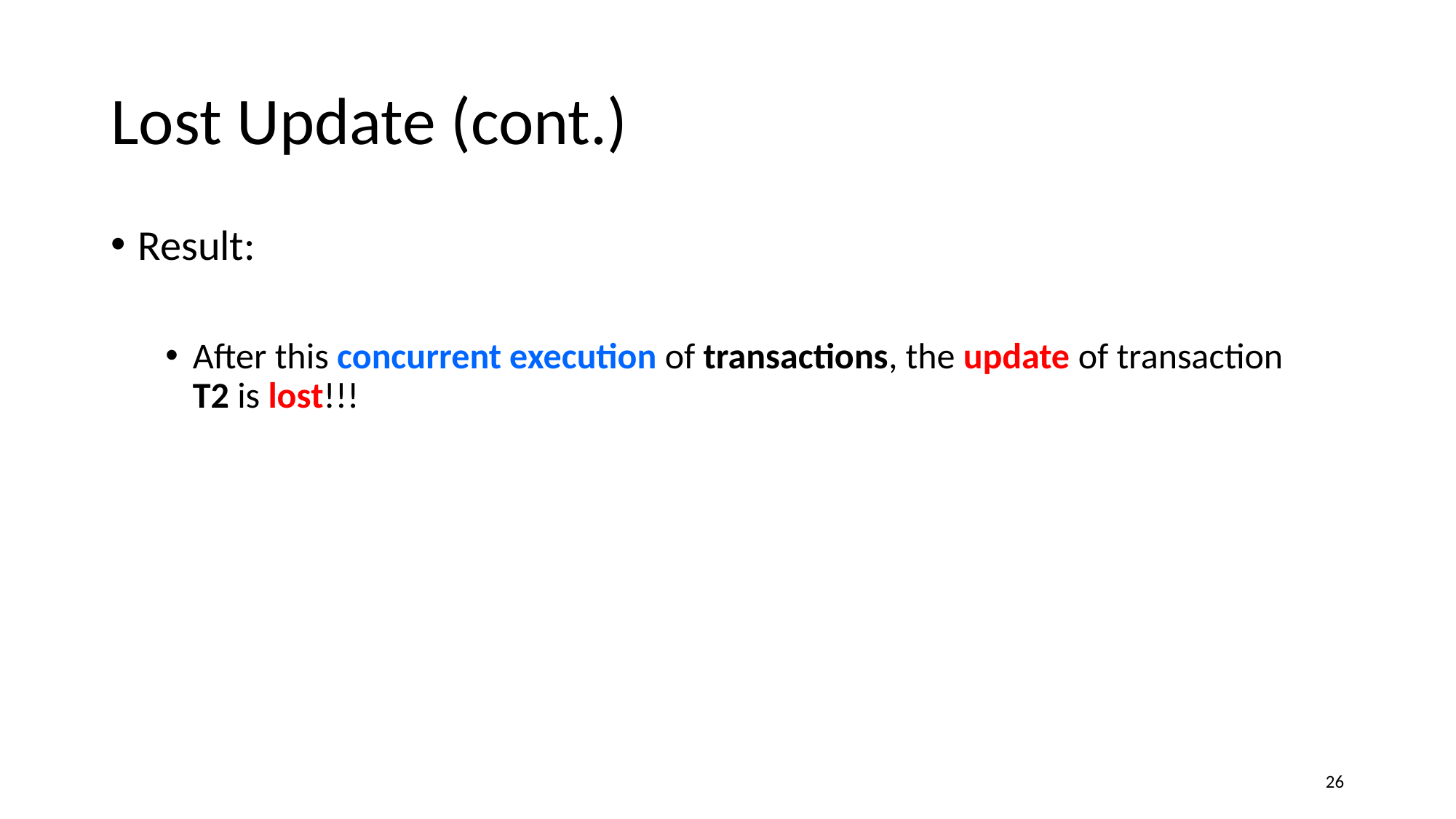

# Lost Update (cont.)
Result:

After this concurrent execution of transactions, the update of transaction T2 is lost!!!

26